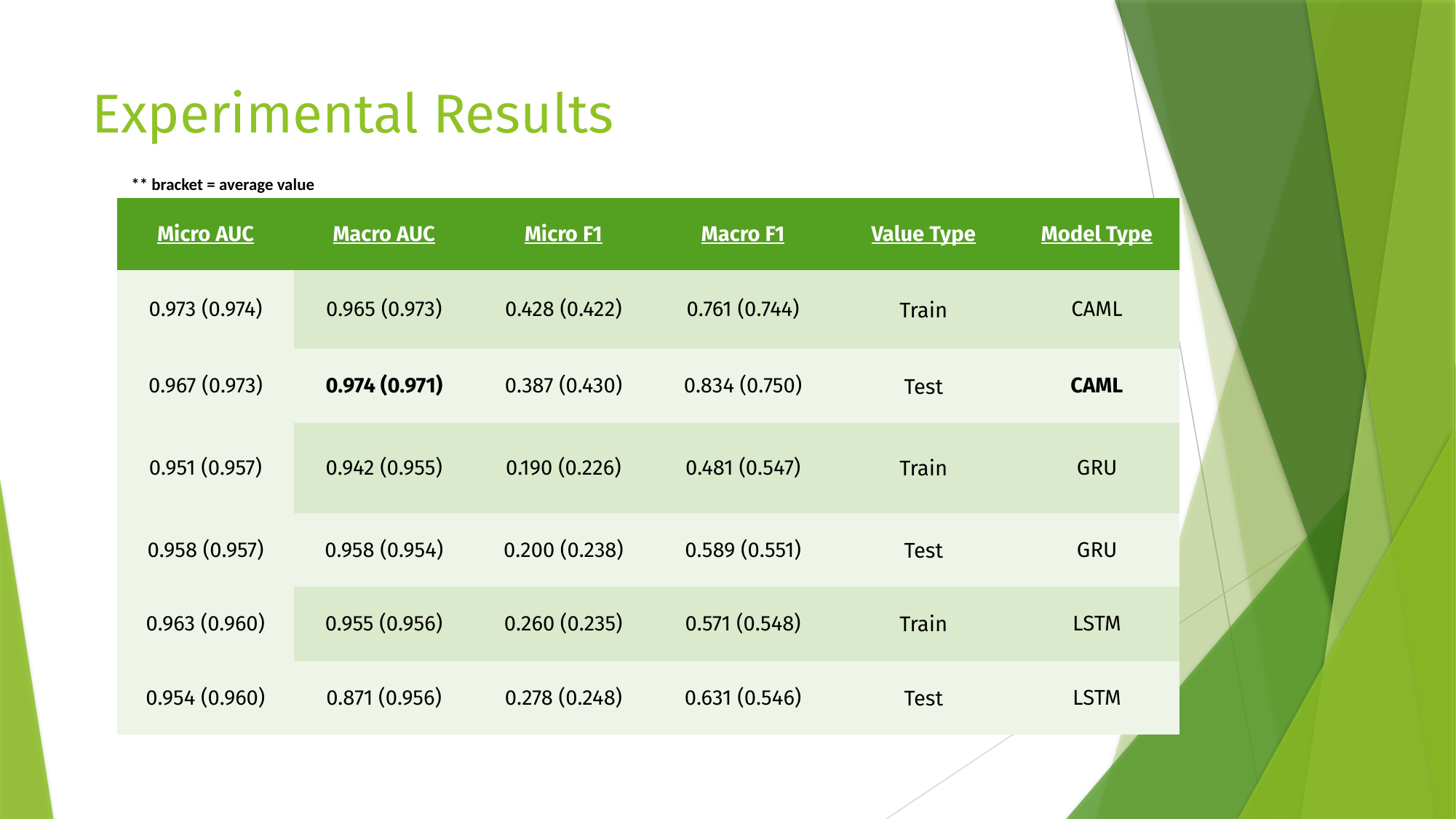

# Experimental Results
** bracket = average value
| Micro AUC | Macro AUC | Micro F1 | Macro F1 | Value Type | Model Type |
| --- | --- | --- | --- | --- | --- |
| 0.973 (0.974) | 0.965 (0.973) | 0.428 (0.422) | 0.761 (0.744) | Train | CAML |
| 0.967 (0.973) | 0.974 (0.971) | 0.387 (0.430) | 0.834 (0.750) | Test | CAML |
| 0.951 (0.957) | 0.942 (0.955) | 0.190 (0.226) | 0.481 (0.547) | Train | GRU |
| 0.958 (0.957) | 0.958 (0.954) | 0.200 (0.238) | 0.589 (0.551) | Test | GRU |
| 0.963 (0.960) | 0.955 (0.956) | 0.260 (0.235) | 0.571 (0.548) | Train | LSTM |
| 0.954 (0.960) | 0.871 (0.956) | 0.278 (0.248) | 0.631 (0.546) | Test | LSTM |